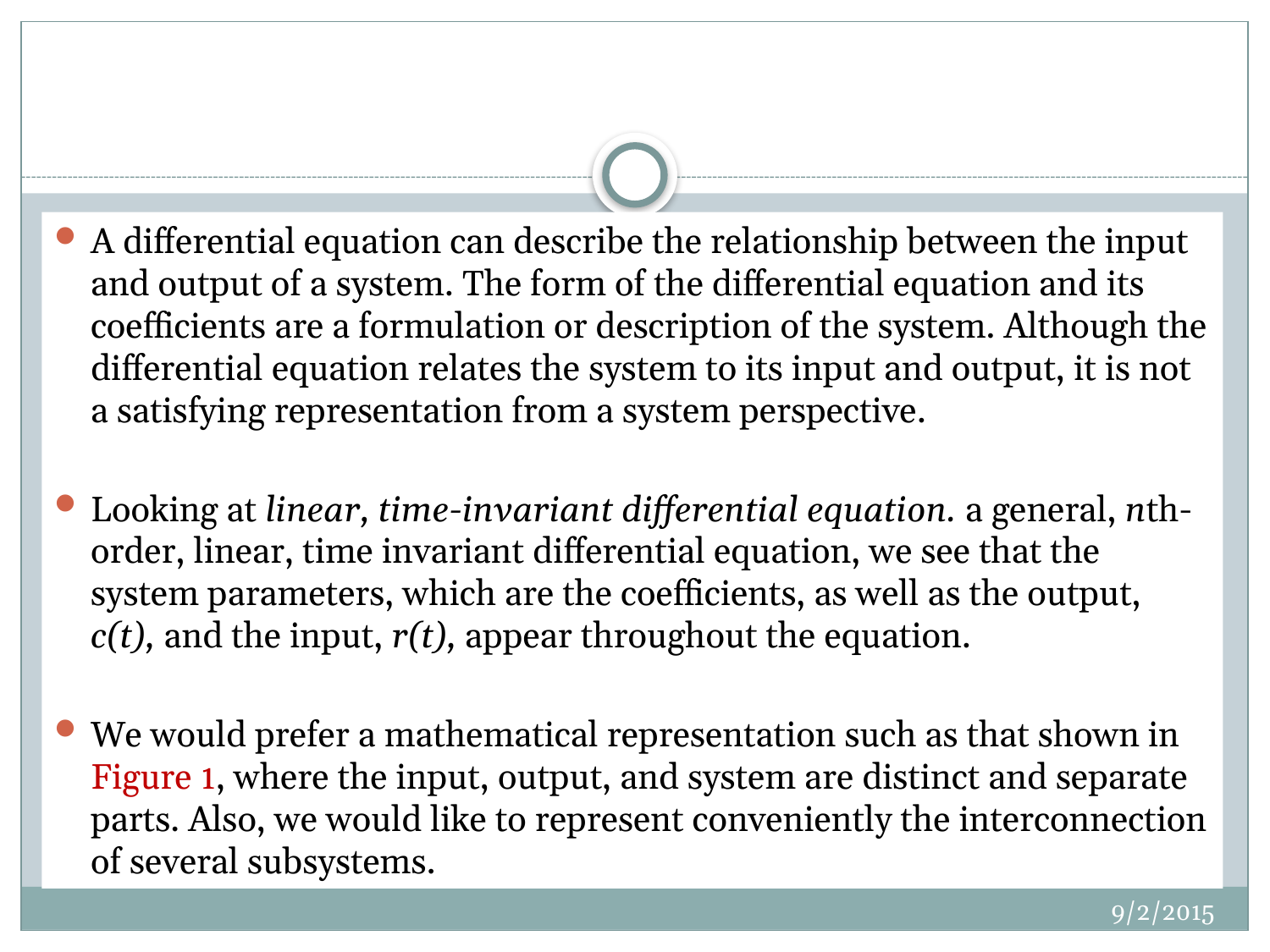

#
A differential equation can describe the relationship between the input and output of a system. The form of the differential equation and its coefficients are a formulation or description of the system. Although the differential equation relates the system to its input and output, it is not a satisfying representation from a system perspective.

Looking at linear, time-invariant differential equation. a general, nth-order, linear, time invariant differential equation, we see that the system parameters, which are the coefficients, as well as the output, c(t), and the input, r(t), appear throughout the equation.

We would prefer a mathematical representation such as that shown in Figure 1, where the input, output, and system are distinct and separate parts. Also, we would like to represent conveniently the interconnection of several subsystems.

9/2/2015